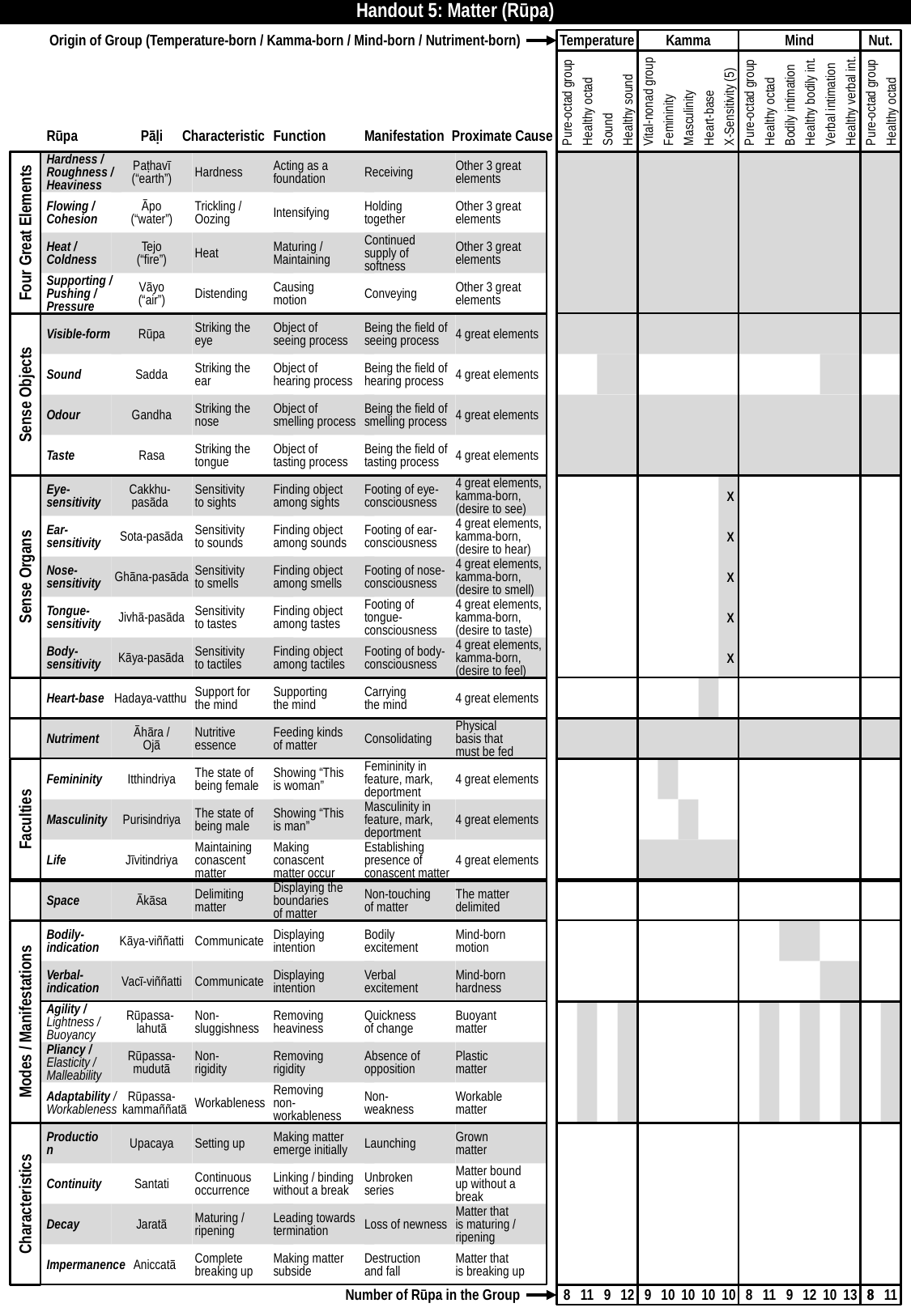

Handout 5: Matter (Rūpa)
Origin of Group (Temperature-born / Kamma-born / Mind-born / Nutriment-born)
Temperature

Kamma

Mind

Nut.

Pure-octad group
Healthy octad
Sound
Healthy sound
Vital-nonad group
Femininity
Masculinity
Heart-base
X-Sensitivity (5)
Pure-octad group
Healthy octad
Bodily intimation
Healthy bodily int.
Verbal intimation
Healthy verbal int.
Pure-octad group
Healthy octad
Rūpa
Pāḷi
Characteristic
Function
Manifestation
Proximate Cause

Hardness /
Roughness /
Heaviness
Paṭhavī
(“earth”)
Hardness
Acting as a
foundation
Receiving
Other 3 great elements

Flowing /
Cohesion
Āpo
(“water”)
Trickling /
Oozing
Intensifying
Holding
together
Other 3 great elements
Four Great Elements
Heat /
Coldness
Tejo
(“fire”)
Heat
Maturing /
Maintaining
Continued
supply of
softness
Other 3 great elements
Supporting /
Pushing /
Pressure
Vāyo
(“air”)
Distending
Causing
motion
Conveying
Other 3 great elements

Visible-form
Rūpa
Striking the
eye
Object of
seeing process
Being the field of
seeing process
4 great elements

Sound
Sadda
Striking the
ear
Object of
hearing process
Being the field of
hearing process
4 great elements

Sense Objects
Odour
Gandha
Striking the
nose
Object of
smelling process
Being the field of
smelling process
4 great elements

Taste
Rasa
Striking the
tongue
Object of
tasting process
Being the field of
tasting process
4 great elements

Eye-
sensitivity
Cakkhu-pasāda
Sensitivity
to sights
Finding object
among sights
Footing of eye-
consciousness
4 great elements,
kamma-born,
(desire to see)

X
Ear-
sensitivity
Sota-pasāda
Sensitivity
to sounds
Finding object
among sounds
Footing of ear-
consciousness
4 great elements,
kamma-born,
(desire to hear)
X
Nose-
sensitivity
Ghāna-pasāda
Sensitivity
to smells
Finding object
among smells
Footing of nose-
consciousness
4 great elements,
kamma-born,
(desire to smell)
X
Sense Organs
Tongue-
sensitivity
Jivhā-pasāda
Sensitivity
to tastes
Finding object
among tastes
Footing of
tongue-
consciousness
4 great elements,
kamma-born,
(desire to taste)
X
Body-
sensitivity
Kāya-pasāda
Sensitivity
to tactiles
Finding object
among tactiles
Footing of body-
consciousness
4 great elements,
kamma-born,
(desire to feel)
X

Heart-base
Hadaya-vatthu
Support for
the mind
Supporting
the mind
Carrying
the mind
4 great elements

Nutriment
Āhāra /
Ojā
Nutritive
essence
Feeding kinds
of matter
Consolidating
Physical
basis that
must be fed

Femininity
Itthindriya
The state of
being female
Showing “This
is woman”
Femininity in
feature, mark,
deportment
4 great elements

Masculinity
Purisindriya
The state of
being male
Showing “This
is man”
Masculinity in
feature, mark,
deportment
4 great elements

Faculties
Life
Jīvitindriya
Maintaining
conascent
matter
Making
conascent
matter occur
Establishing
presence of
conascent matter
4 great elements

Space
Ākāsa
Delimiting
matter
Displaying the
boundaries
of matter
Non-touching
of matter
The matter
delimited

Bodily-
indication
Kāya-viññatti
Communicate
Displaying
intention
Bodily
excitement
Mind-born
motion

Verbal-
indication
Vacī-viññatti
Communicate
Displaying
intention
Verbal
excitement
Mind-born
hardness

Agility /
Lightness /
Buoyancy

Rūpassa-
lahutā
Non-
sluggishness
Removing
heaviness
Quickness
of change
Buoyant
matter

Modes / Manifestations
Pliancy / Elasticity /
Malleability
Rūpassa-
mudutā
Non-
rigidity
Removing
rigidity
Absence of
opposition
Plastic
matter
Adaptability /
Workableness
Rūpassa-
  kammaññatā
Workableness
Removing
non-
workableness
Non-
weakness
Workable
matter

Production
Upacaya
Setting up
Making matter
emerge initially
Launching
Grown
matter
Continuity
Santati
Continuous
occurrence
Linking / binding
without a break
Unbroken
series
Matter bound
up without a
break
Characteristics
Decay
Jaratā
Maturing /
ripening
Leading towards
termination
Loss of newness
Matter that
is maturing /
ripening
Impermanence
  Aniccatā
Complete
breaking up
Making matter
subside
Destruction
and fall
Matter that
is breaking up
Number of Rūpa in the Group

8
11
9
12

9
10
10
10
10

8
11
9
12
10
13
8

8
11